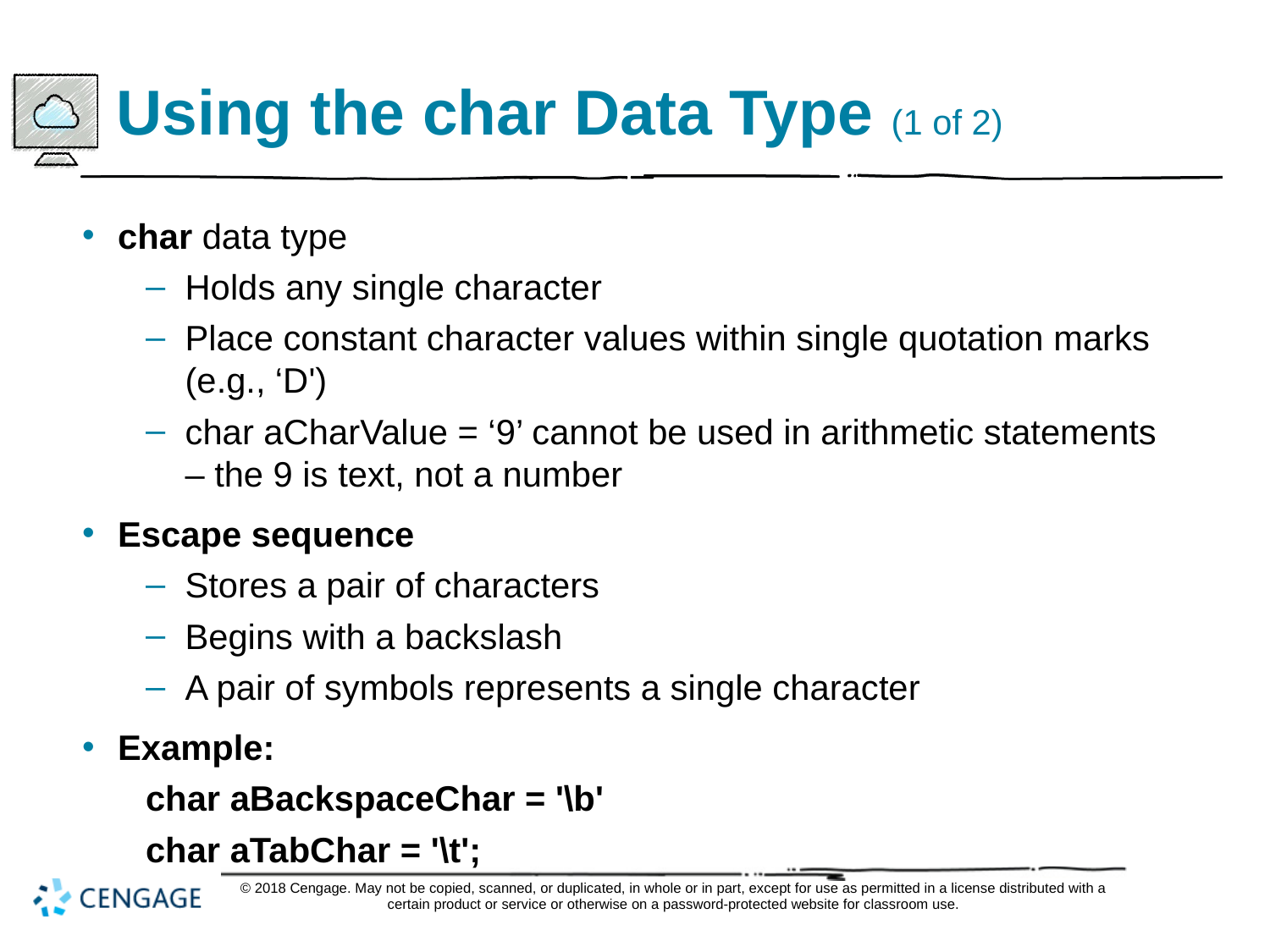

# Using the char Data Type (1 of 2)
char data type
Holds any single character
Place constant character values within single quotation marks (e.g., ‘D')
char aCharValue = ‘9’ cannot be used in arithmetic statements – the 9 is text, not a number
Escape sequence
Stores a pair of characters
Begins with a backslash
A pair of symbols represents a single character
Example:
char aBackspaceChar = '\b'
char aTabChar = '\t';
© 2018 Cengage. May not be copied, scanned, or duplicated, in whole or in part, except for use as permitted in a license distributed with a certain product or service or otherwise on a password-protected website for classroom use.